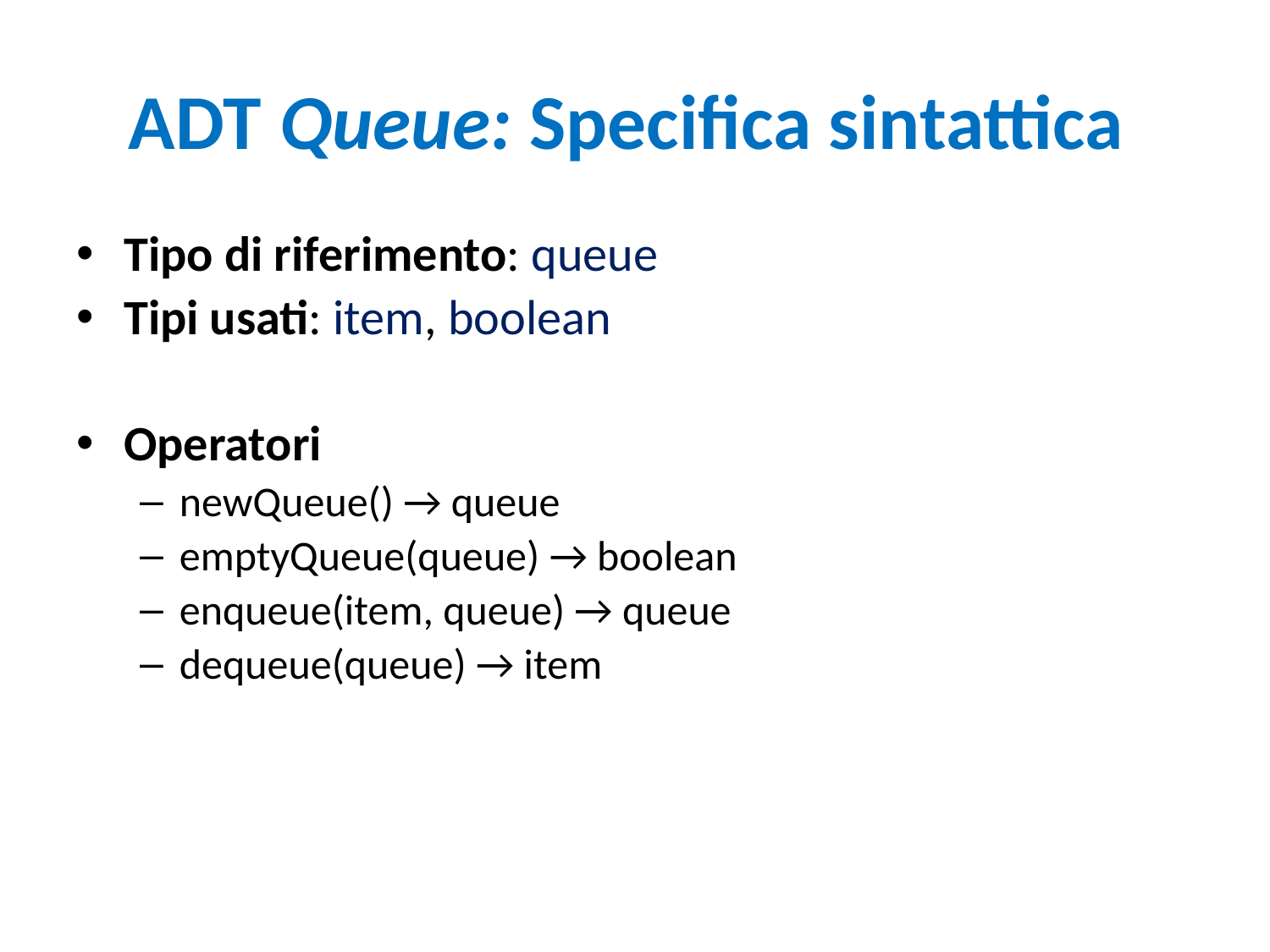

# ADT Queue: Specifica sintattica
Tipo di riferimento: queue
Tipi usati: item, boolean

Operatori
newQueue() → queue
emptyQueue(queue) → boolean
enqueue(item, queue) → queue
dequeue(queue) → item